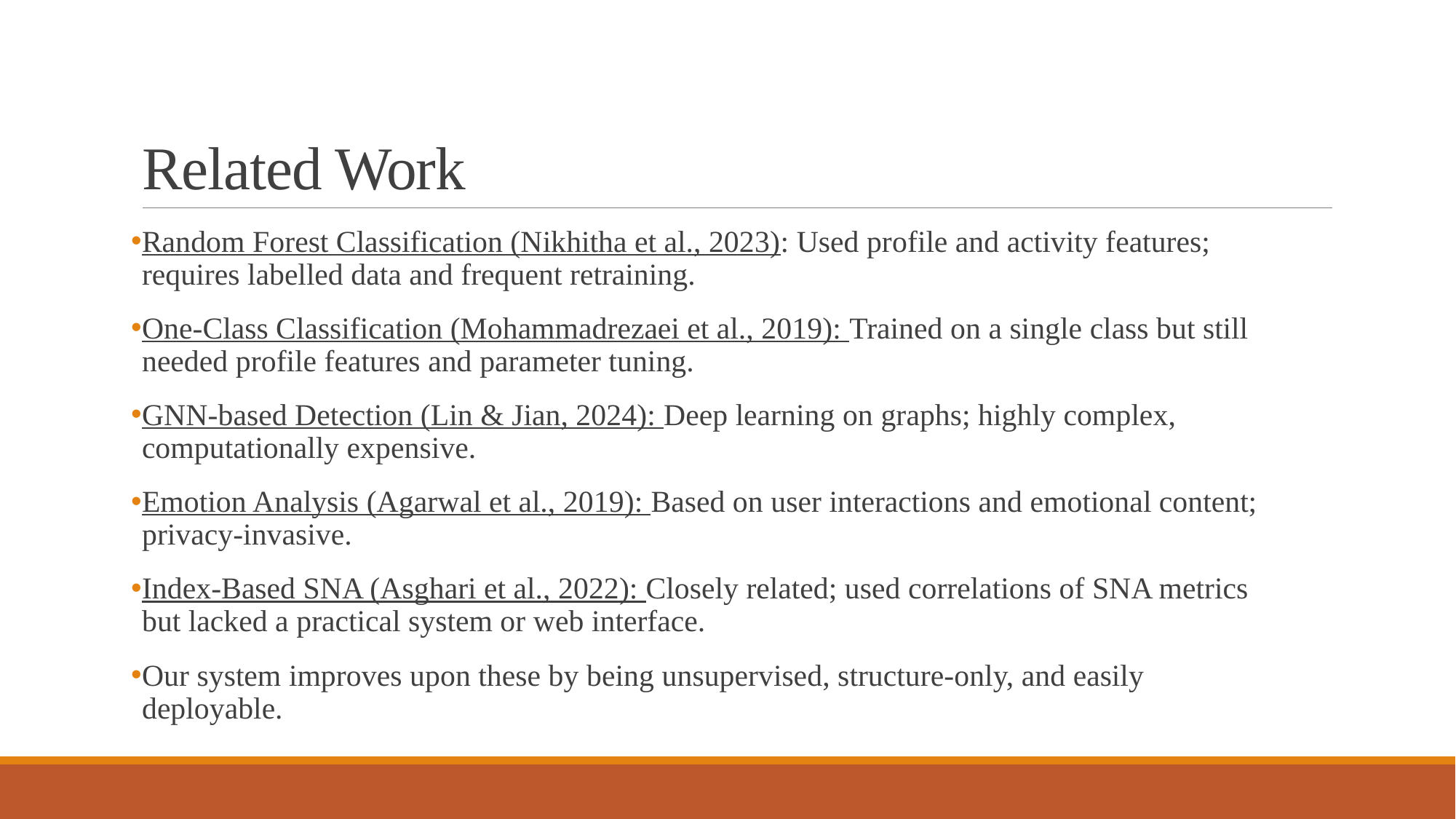

# Related Work
Random Forest Classification (Nikhitha et al., 2023): Used profile and activity features; requires labelled data and frequent retraining.
One-Class Classification (Mohammadrezaei et al., 2019): Trained on a single class but still needed profile features and parameter tuning.
GNN-based Detection (Lin & Jian, 2024): Deep learning on graphs; highly complex, computationally expensive.
Emotion Analysis (Agarwal et al., 2019): Based on user interactions and emotional content; privacy-invasive.
Index-Based SNA (Asghari et al., 2022): Closely related; used correlations of SNA metrics but lacked a practical system or web interface.
Our system improves upon these by being unsupervised, structure-only, and easily deployable.